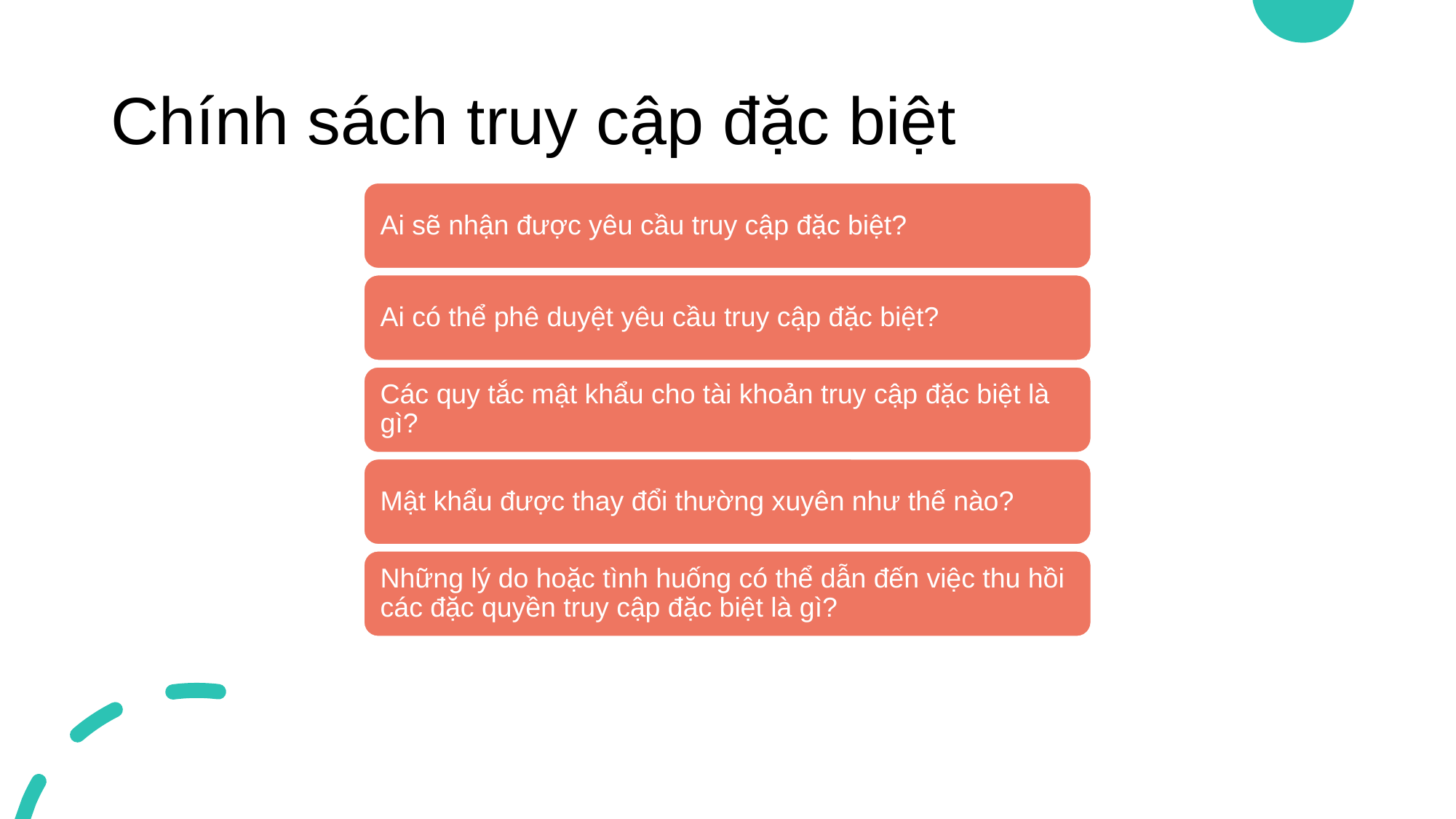

# Chính sách truy cập đặc biệt
Ai sẽ nhận được yêu cầu truy cập đặc biệt?
Ai có thể phê duyệt yêu cầu truy cập đặc biệt?
Các quy tắc mật khẩu cho tài khoản truy cập đặc biệt là gì?
Mật khẩu được thay đổi thường xuyên như thế nào?
Những lý do hoặc tình huống có thể dẫn đến việc thu hồi các đặc quyền truy cập đặc biệt là gì?